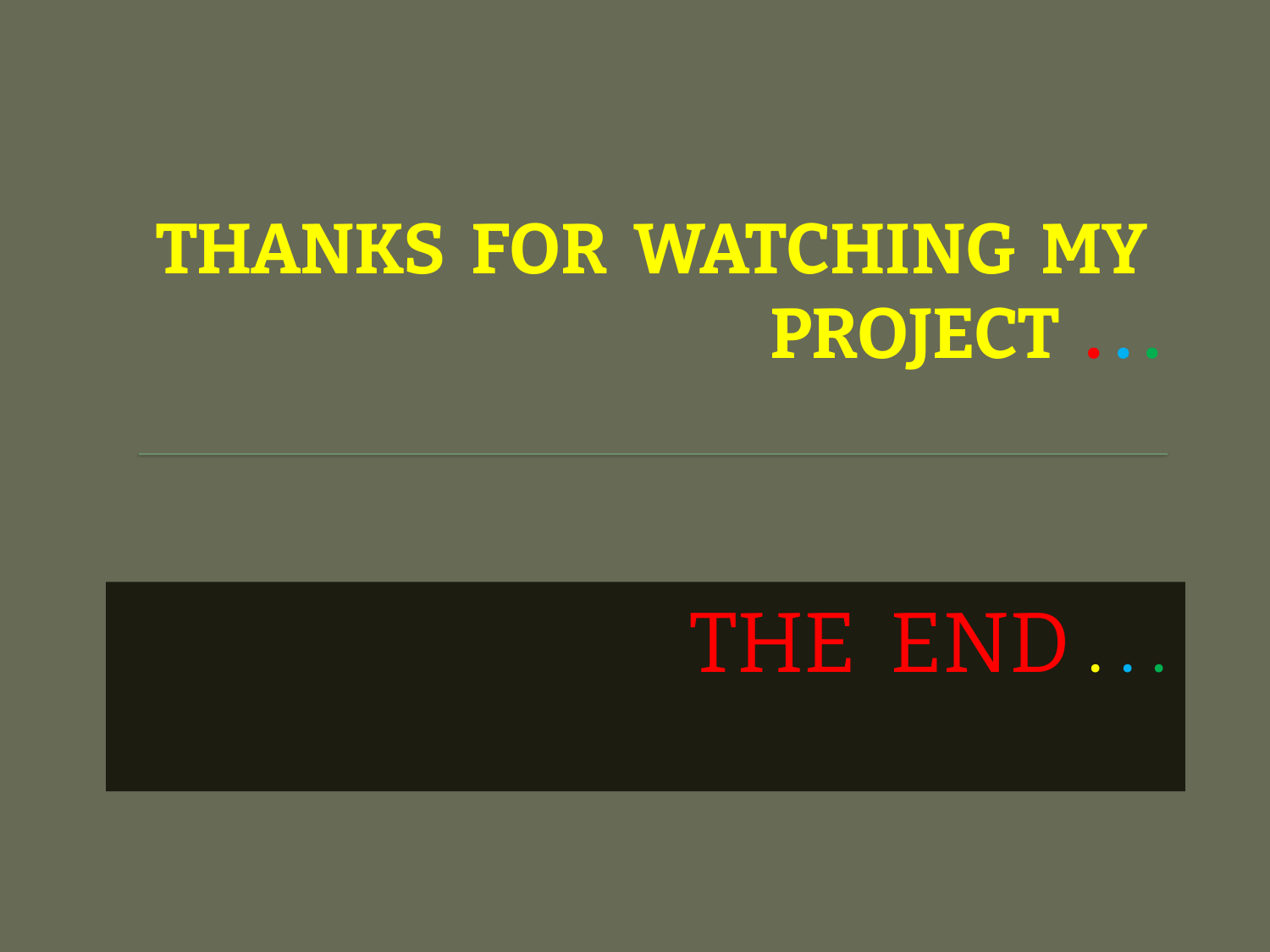

# THANKS  FOR  WATCHING  MY  PROJECT  . . .
THE  END . . .